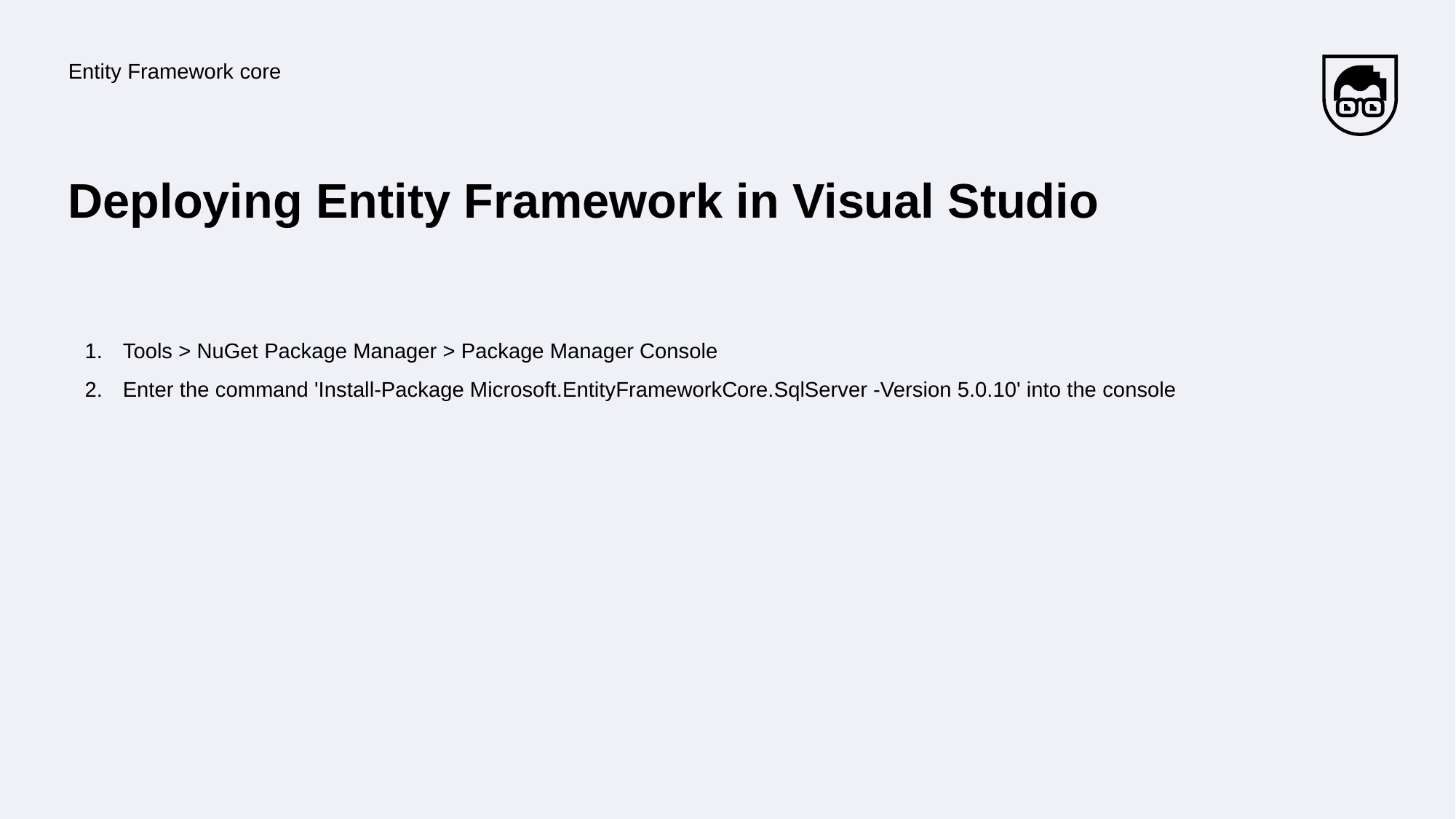

Entity Framework core
# Deploying Entity Framework in Visual Studio
Tools > NuGet Package Manager > Package Manager Console
Enter the command 'Install-Package Microsoft.EntityFrameworkCore.SqlServer -Version 5.0.10' into the console